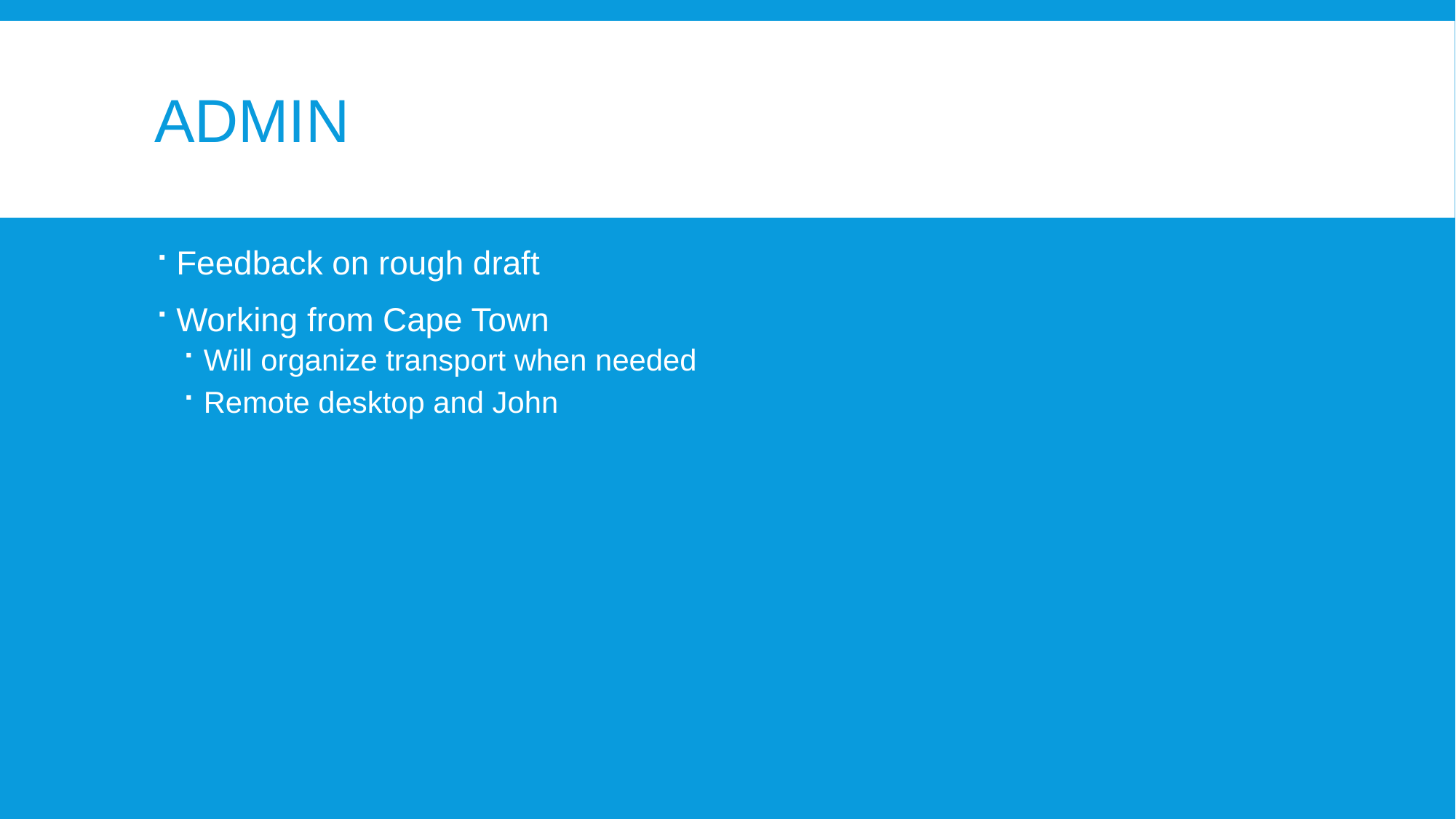

# Admin
Feedback on rough draft
Working from Cape Town
Will organize transport when needed
Remote desktop and John